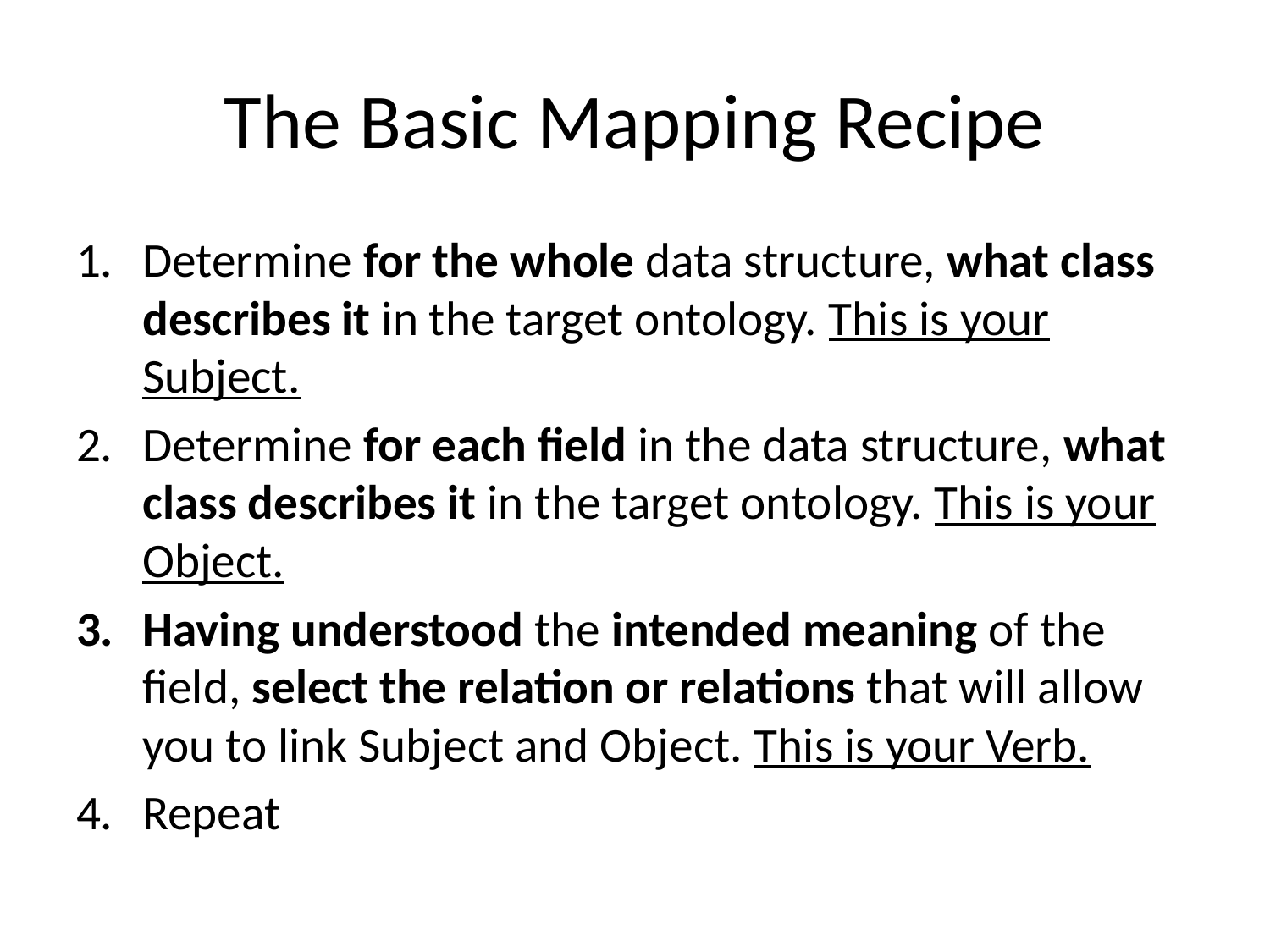

# The Basic Mapping Recipe
Determine for the whole data structure, what class describes it in the target ontology. This is your Subject.
Determine for each field in the data structure, what class describes it in the target ontology. This is your Object.
Having understood the intended meaning of the field, select the relation or relations that will allow you to link Subject and Object. This is your Verb.
Repeat